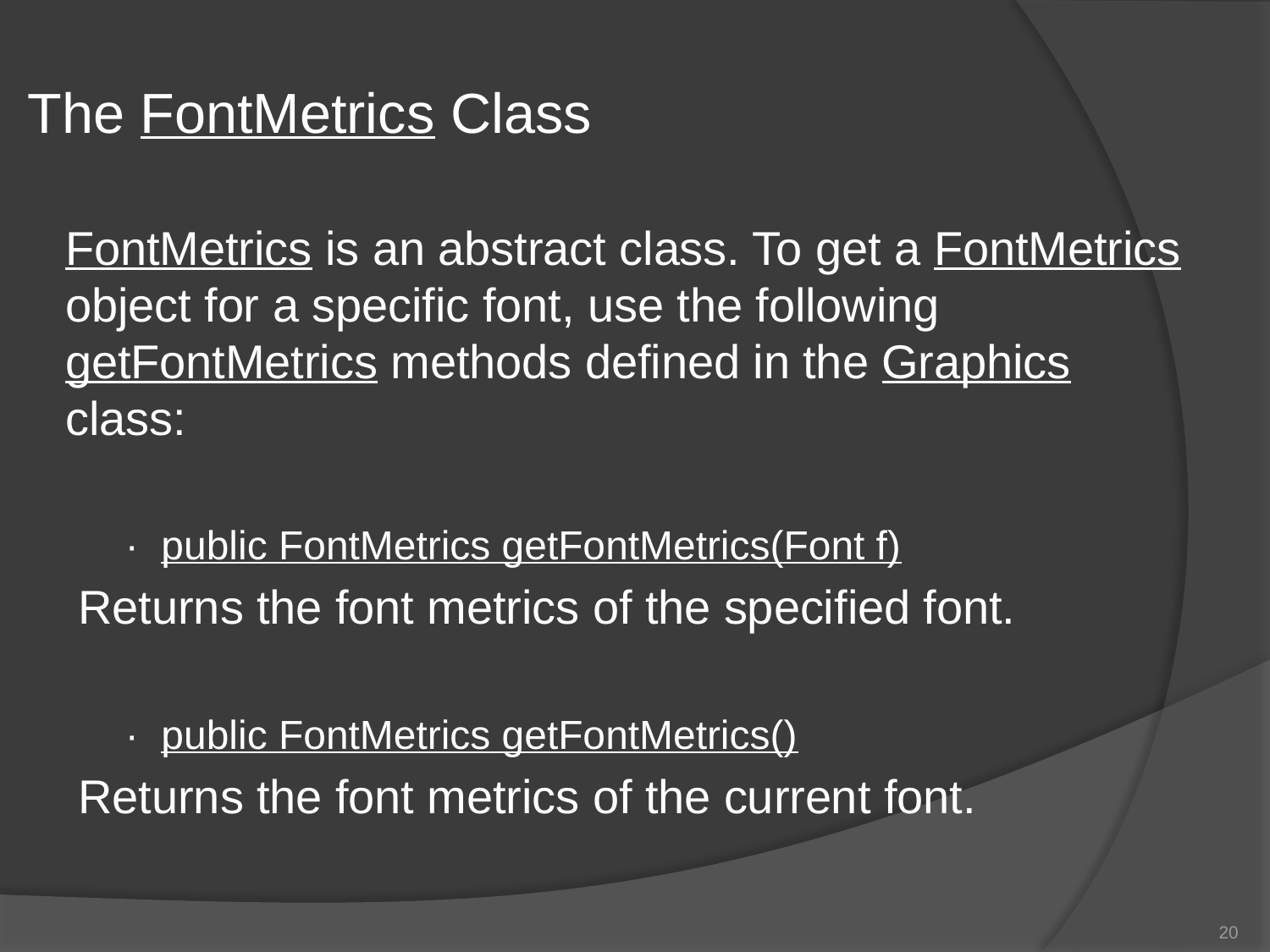

# The FontMetrics Class
FontMetrics is an abstract class. To get a FontMetrics object for a specific font, use the following getFontMetrics methods defined in the Graphics class:

·  public FontMetrics getFontMetrics(Font f)
 Returns the font metrics of the specified font.

·  public FontMetrics getFontMetrics()
 Returns the font metrics of the current font.
20